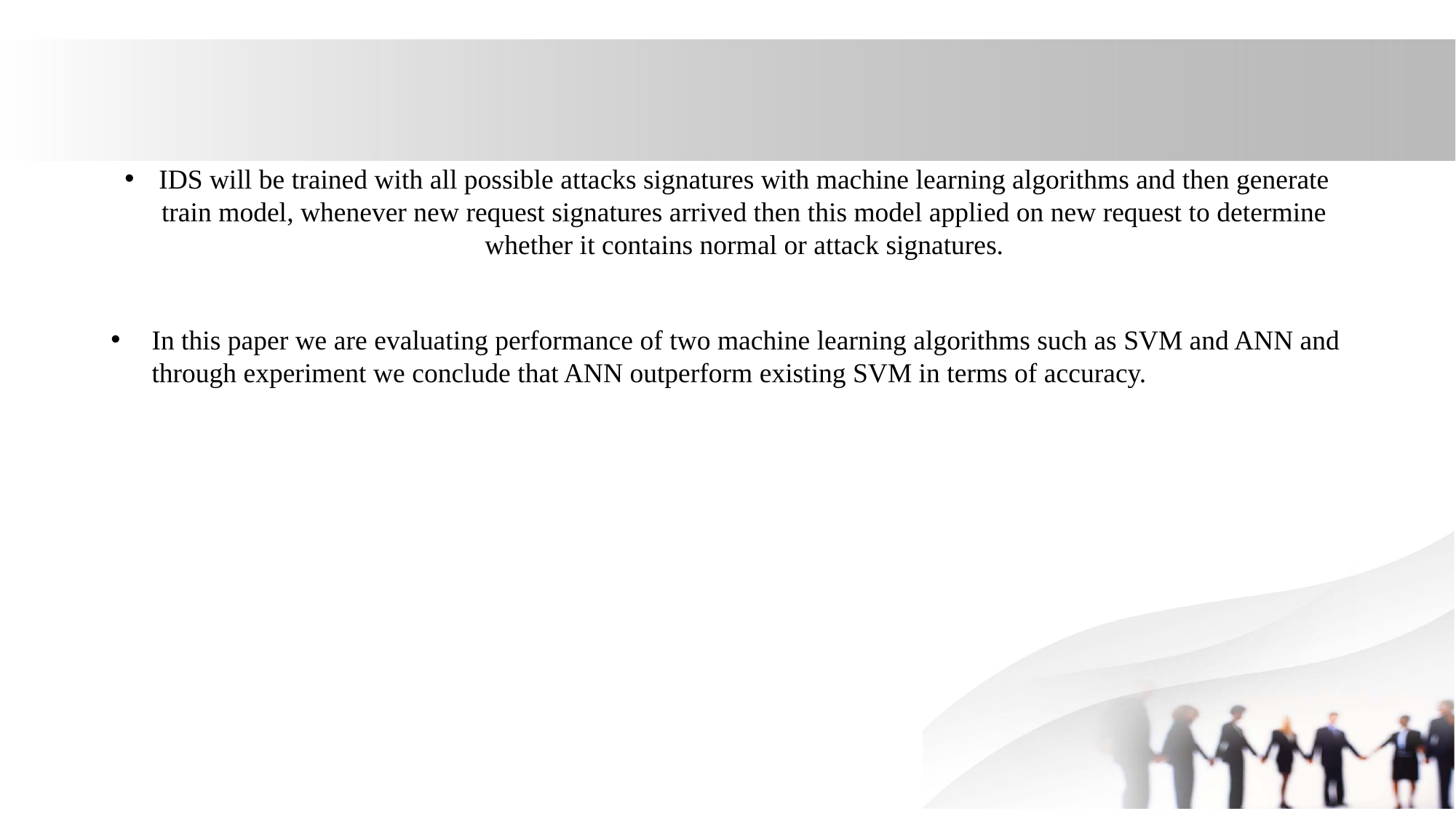

# IDS will be trained with all possible attacks signatures with machine learning algorithms and then generate train model, whenever new request signatures arrived then this model applied on new request to determine whether it contains normal or attack signatures.
In this paper we are evaluating performance of two machine learning algorithms such as SVM and ANN and through experiment we conclude that ANN outperform existing SVM in terms of accuracy.